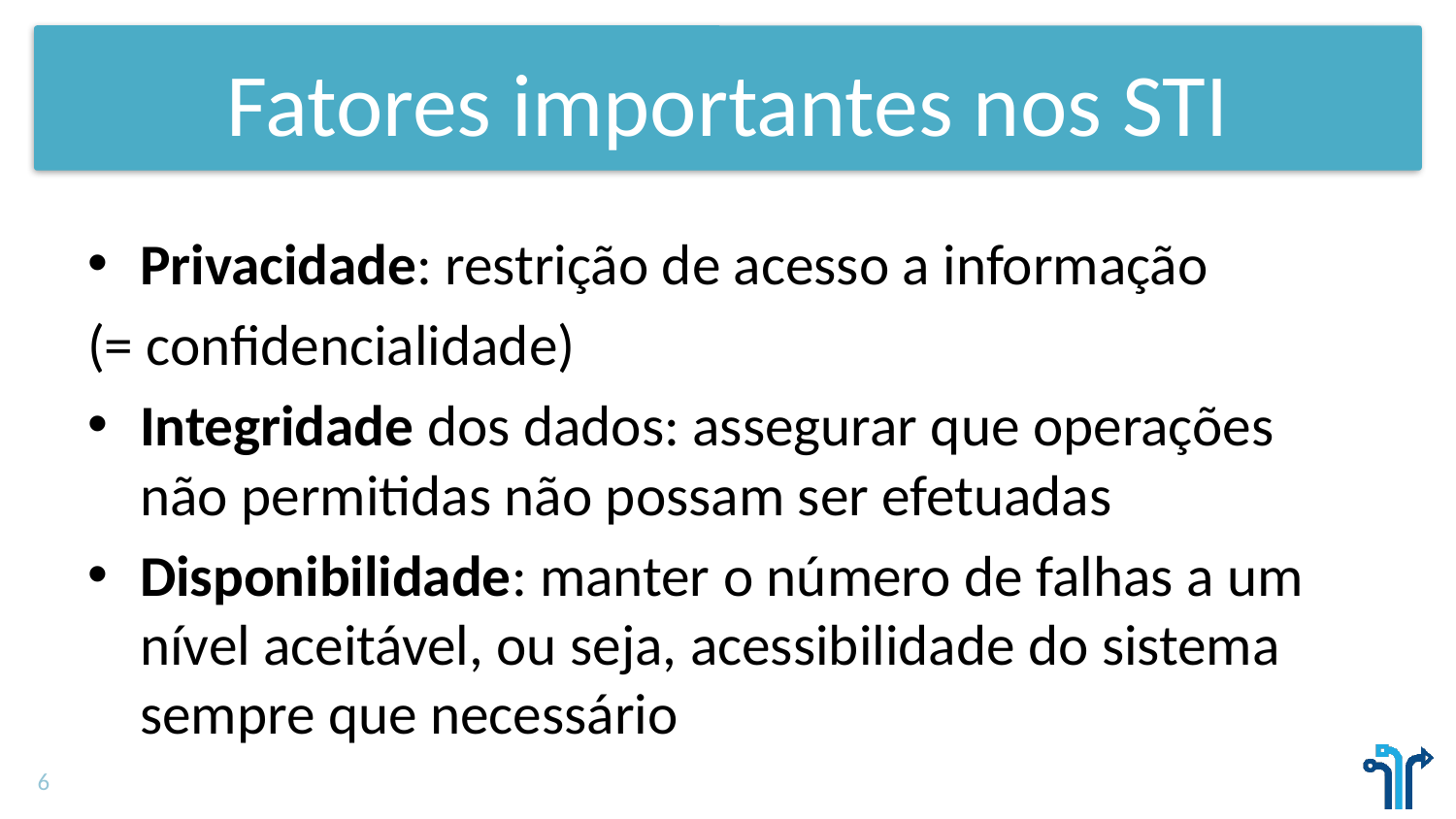

# Fatores importantes nos STI
Privacidade: restrição de acesso a informação
(= confidencialidade)
Integridade dos dados: assegurar que operações não permitidas não possam ser efetuadas
Disponibilidade: manter o número de falhas a um nível aceitável, ou seja, acessibilidade do sistema sempre que necessário
6